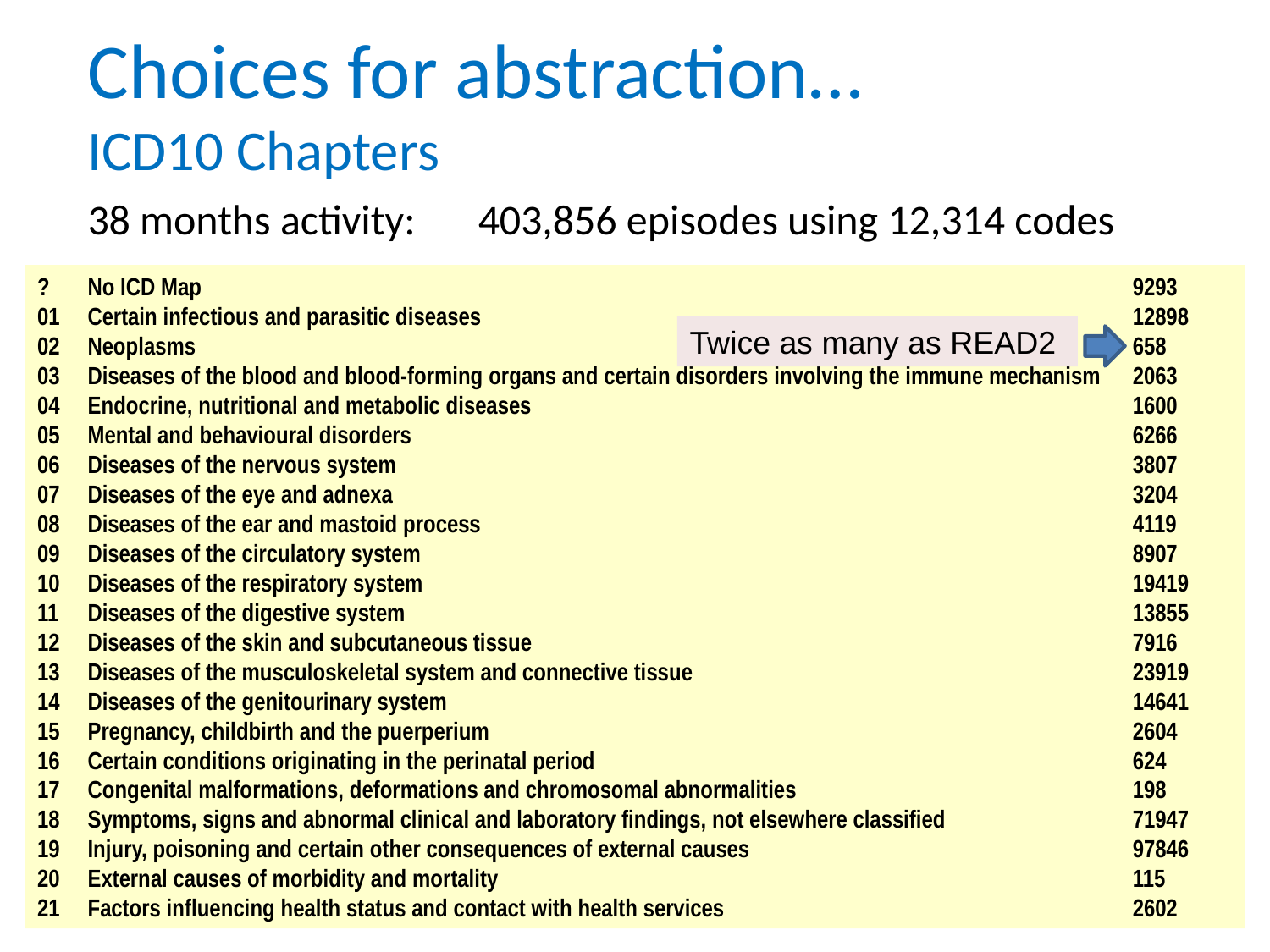

# Choices for abstraction… ICD10 Chapters
38 months activity: 	 403,856 episodes using 12,314 codes
?	No ICD Map	9293
01	Certain infectious and parasitic diseases	12898
02	Neoplasms	658
03	Diseases of the blood and blood-forming organs and certain disorders involving the immune mechanism	2063
04	Endocrine, nutritional and metabolic diseases	1600
05	Mental and behavioural disorders	6266
06	Diseases of the nervous system	3807
07	Diseases of the eye and adnexa	3204
08	Diseases of the ear and mastoid process	4119
09	Diseases of the circulatory system	8907
10	Diseases of the respiratory system	19419
11	Diseases of the digestive system	13855
12	Diseases of the skin and subcutaneous tissue	7916
13	Diseases of the musculoskeletal system and connective tissue	23919
14	Diseases of the genitourinary system	14641
15	Pregnancy, childbirth and the puerperium	2604
16	Certain conditions originating in the perinatal period	624
17	Congenital malformations, deformations and chromosomal abnormalities	198
18	Symptoms, signs and abnormal clinical and laboratory findings, not elsewhere classified	71947
19	Injury, poisoning and certain other consequences of external causes	97846
20	External causes of morbidity and mortality	115
21	Factors influencing health status and contact with health services	2602
Twice as many as READ2